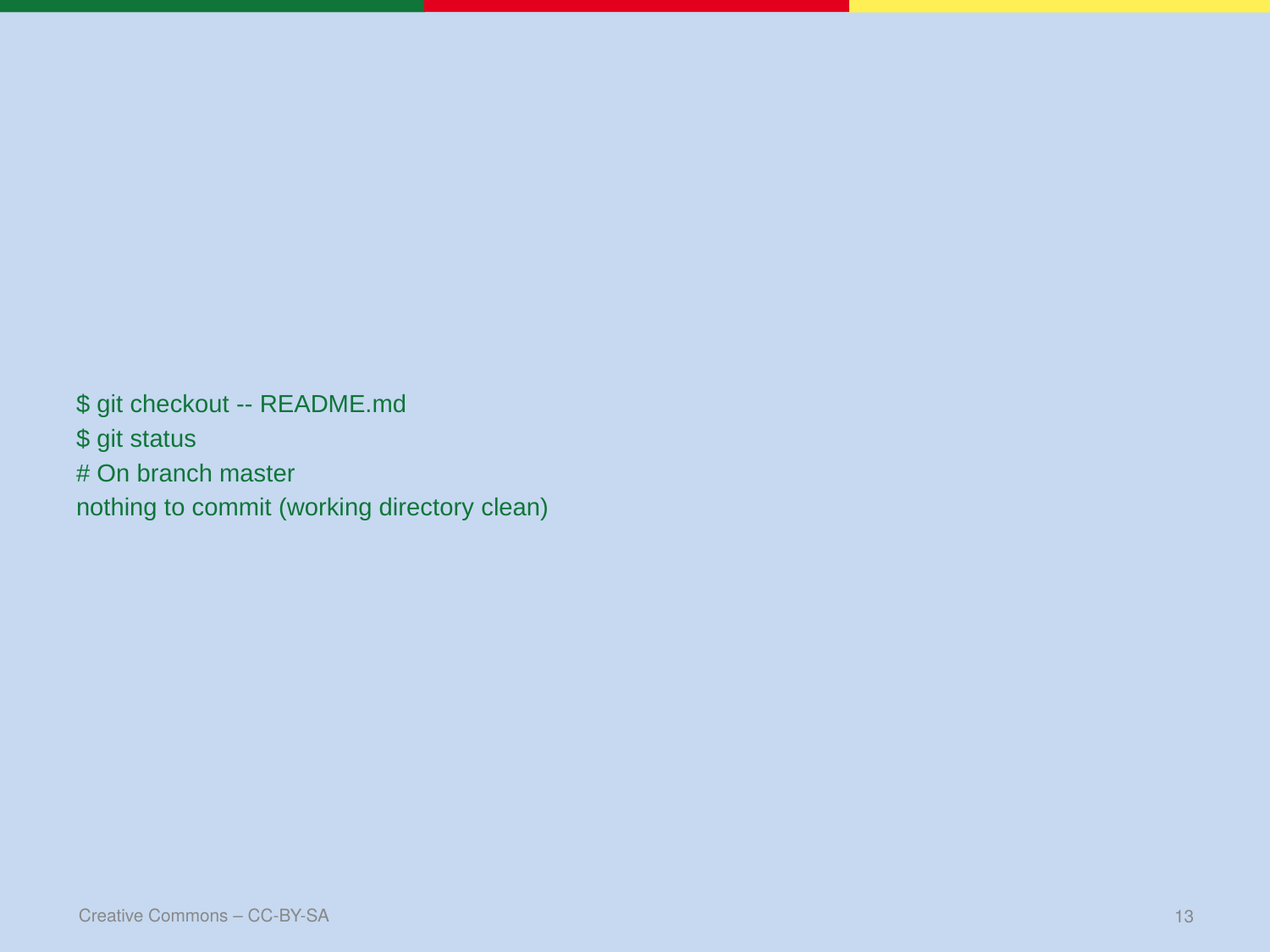

$ git checkout -- README.md
$ git status
# On branch master
nothing to commit (working directory clean)
13